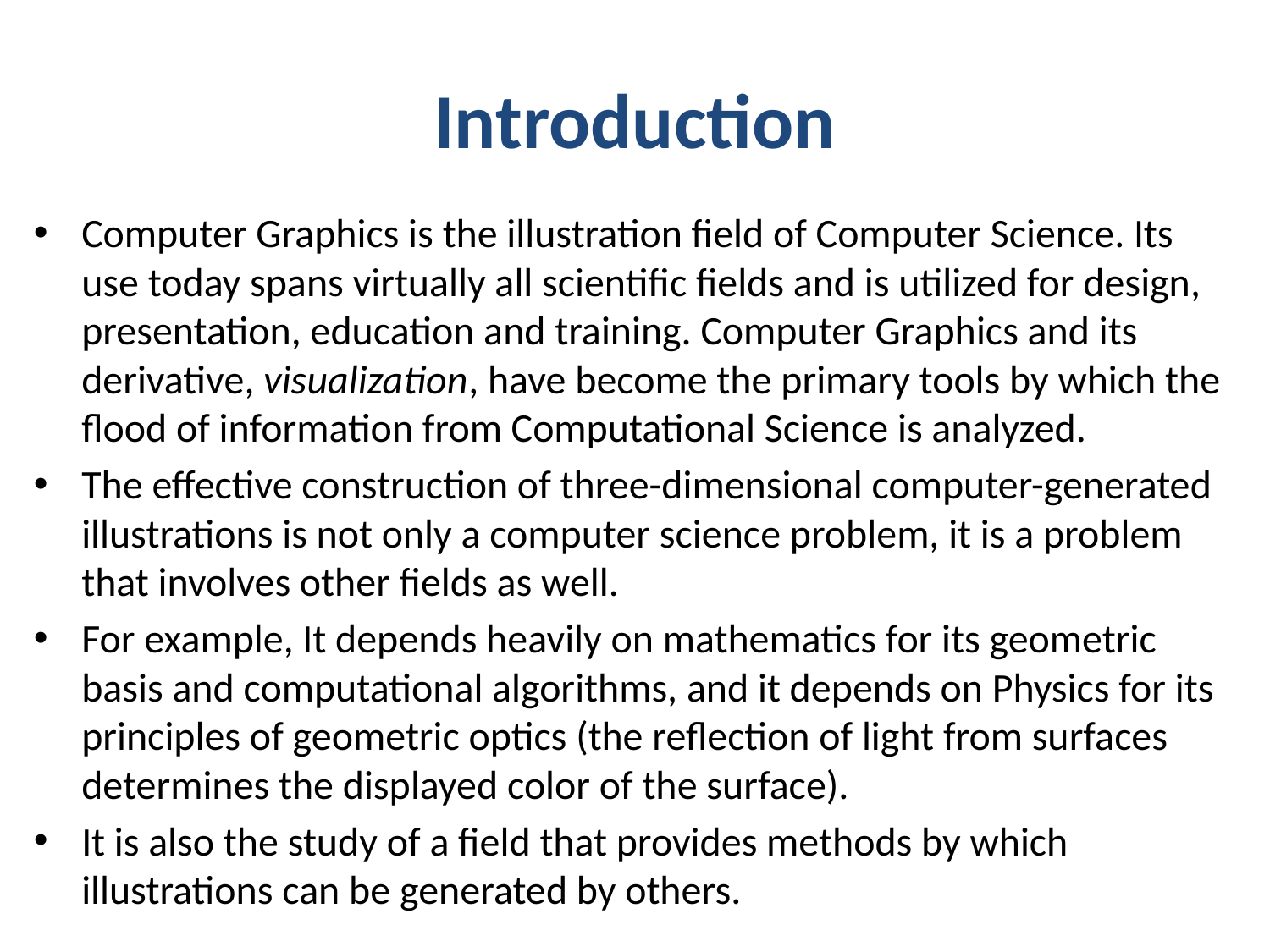

# Introduction
Computer Graphics is the illustration field of Computer Science. Its use today spans virtually all scientific fields and is utilized for design, presentation, education and training. Computer Graphics and its derivative, visualization, have become the primary tools by which the flood of information from Computational Science is analyzed.
The effective construction of three-dimensional computer-generated illustrations is not only a computer science problem, it is a problem that involves other fields as well.
For example, It depends heavily on mathematics for its geometric basis and computational algorithms, and it depends on Physics for its principles of geometric optics (the reflection of light from surfaces determines the displayed color of the surface).
It is also the study of a field that provides methods by which illustrations can be generated by others.